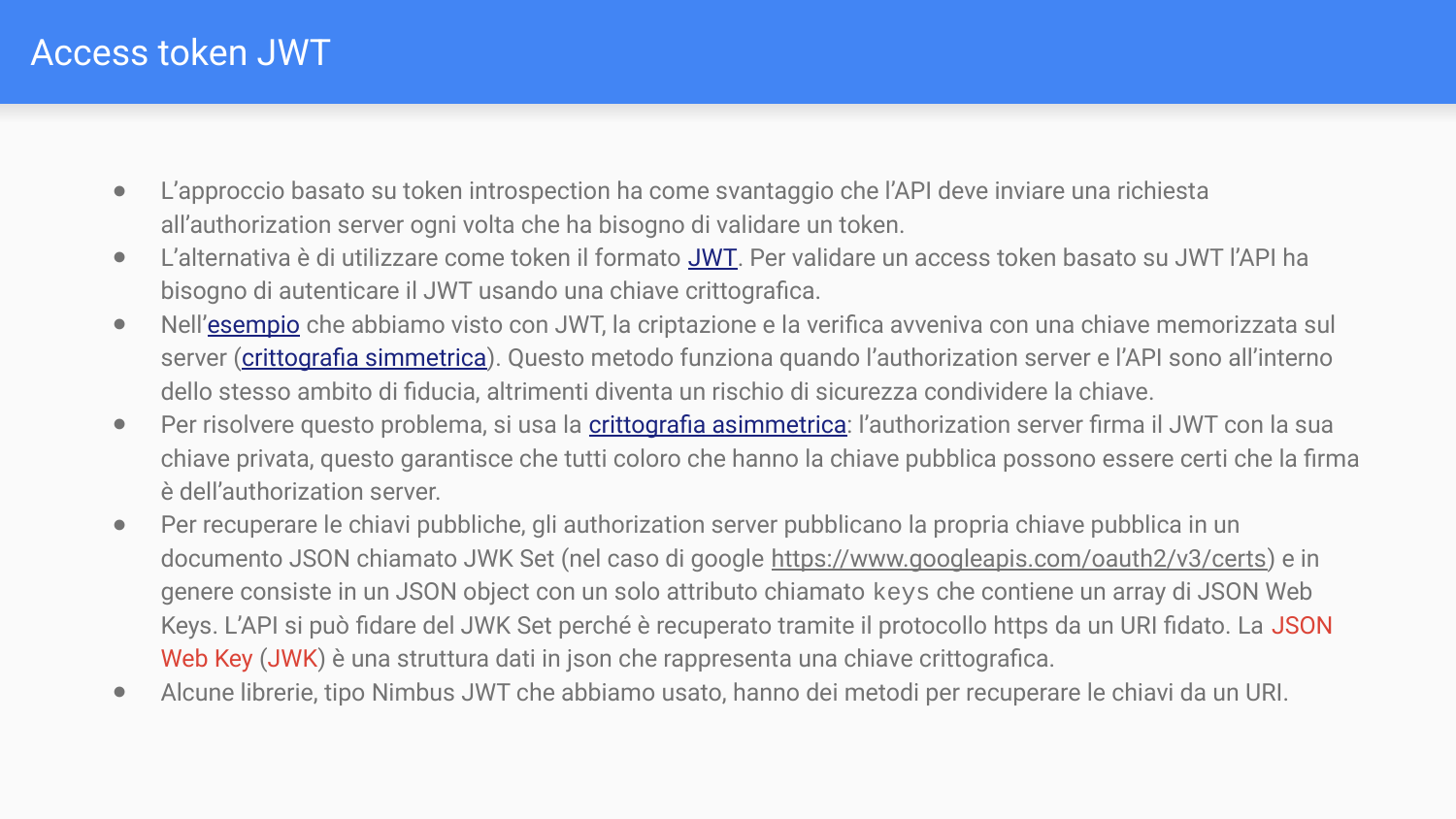

# Access token JWT
L’approccio basato su token introspection ha come svantaggio che l’API deve inviare una richiesta all’authorization server ogni volta che ha bisogno di validare un token.
L’alternativa è di utilizzare come token il formato JWT. Per validare un access token basato su JWT l’API ha bisogno di autenticare il JWT usando una chiave crittografica.
Nell’esempio che abbiamo visto con JWT, la criptazione e la verifica avveniva con una chiave memorizzata sul server (crittografia simmetrica). Questo metodo funziona quando l’authorization server e l’API sono all’interno dello stesso ambito di fiducia, altrimenti diventa un rischio di sicurezza condividere la chiave.
Per risolvere questo problema, si usa la crittografia asimmetrica: l’authorization server firma il JWT con la sua chiave privata, questo garantisce che tutti coloro che hanno la chiave pubblica possono essere certi che la firma è dell’authorization server.
Per recuperare le chiavi pubbliche, gli authorization server pubblicano la propria chiave pubblica in un documento JSON chiamato JWK Set (nel caso di google https://www.googleapis.com/oauth2/v3/certs) e in genere consiste in un JSON object con un solo attributo chiamato keys che contiene un array di JSON Web Keys. L’API si può fidare del JWK Set perché è recuperato tramite il protocollo https da un URI fidato. La JSON Web Key (JWK) è una struttura dati in json che rappresenta una chiave crittografica.
Alcune librerie, tipo Nimbus JWT che abbiamo usato, hanno dei metodi per recuperare le chiavi da un URI.